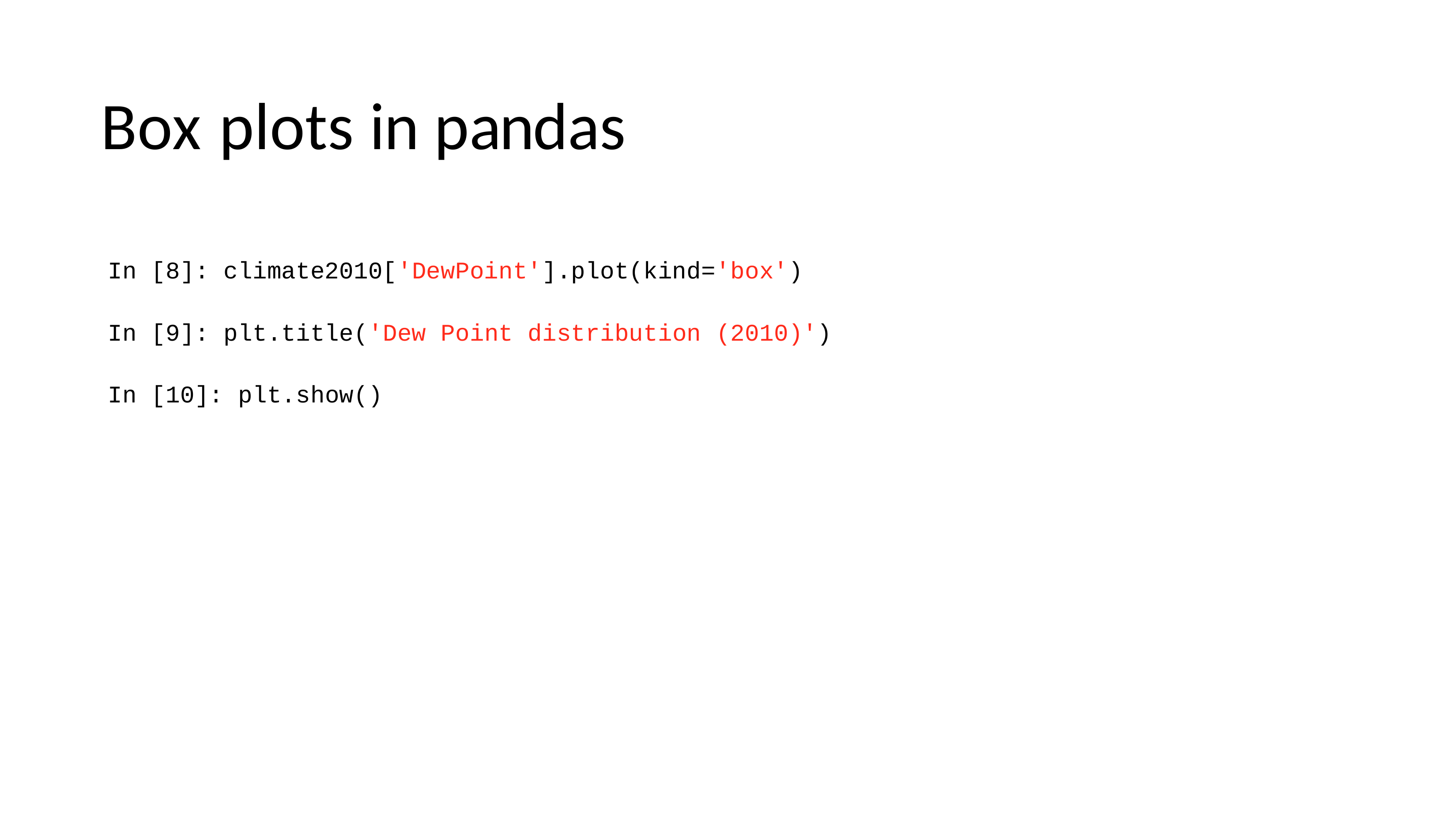

pandas Foundations
# Box plots in pandas
In [8]: climate2010['DewPoint'].plot(kind='box')

In [9]: plt.title('Dew Point distribution (2010)')

In [10]: plt.show()